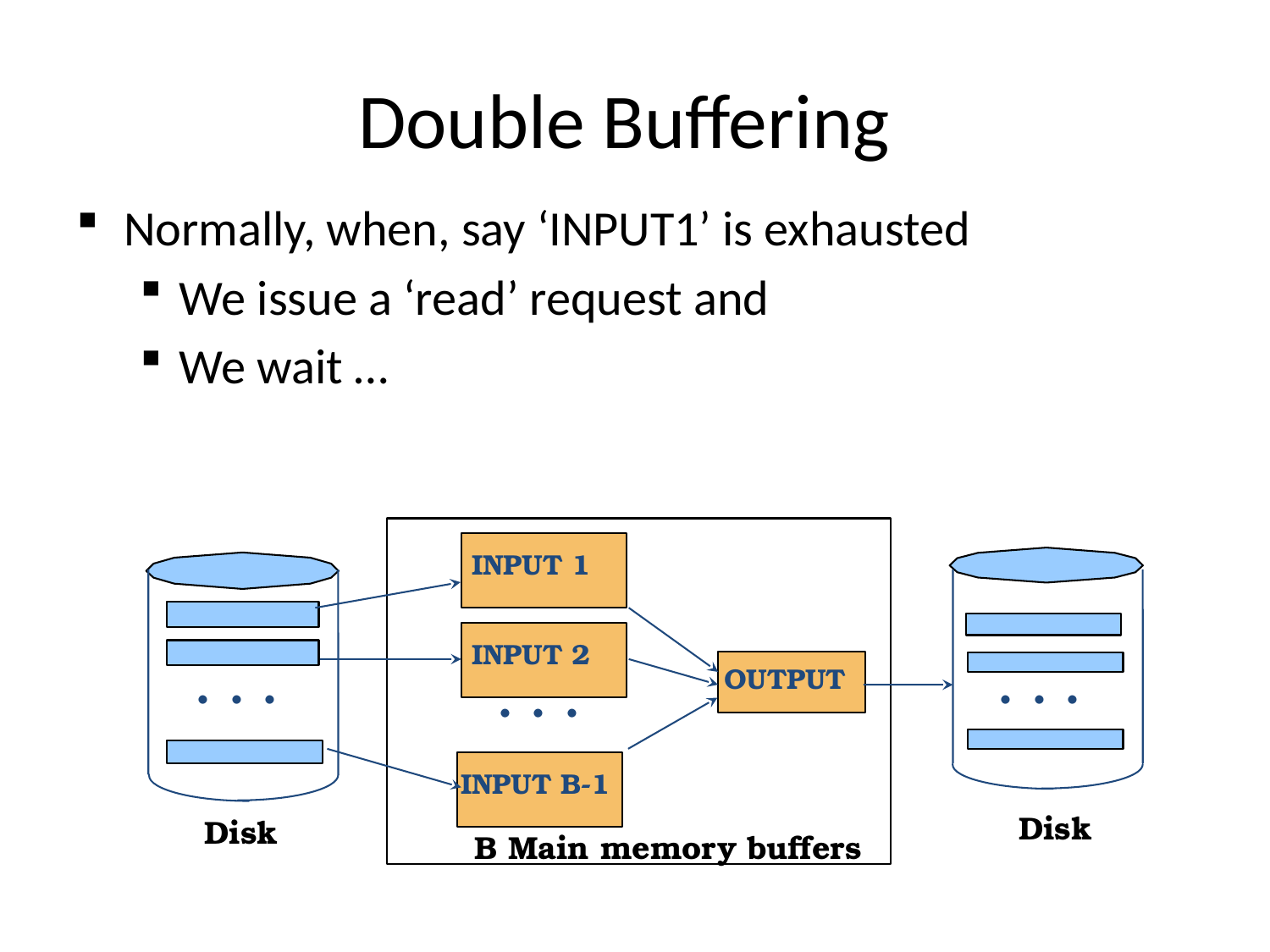

# Double Buffering
Normally, when, say ‘INPUT1’ is exhausted
We issue a ‘read’ request and
We wait …

INPUT 1

. . .
. . .
INPUT 2

. . .

OUTPUT

INPUT B-1

Disk
Disk
B Main memory buffers